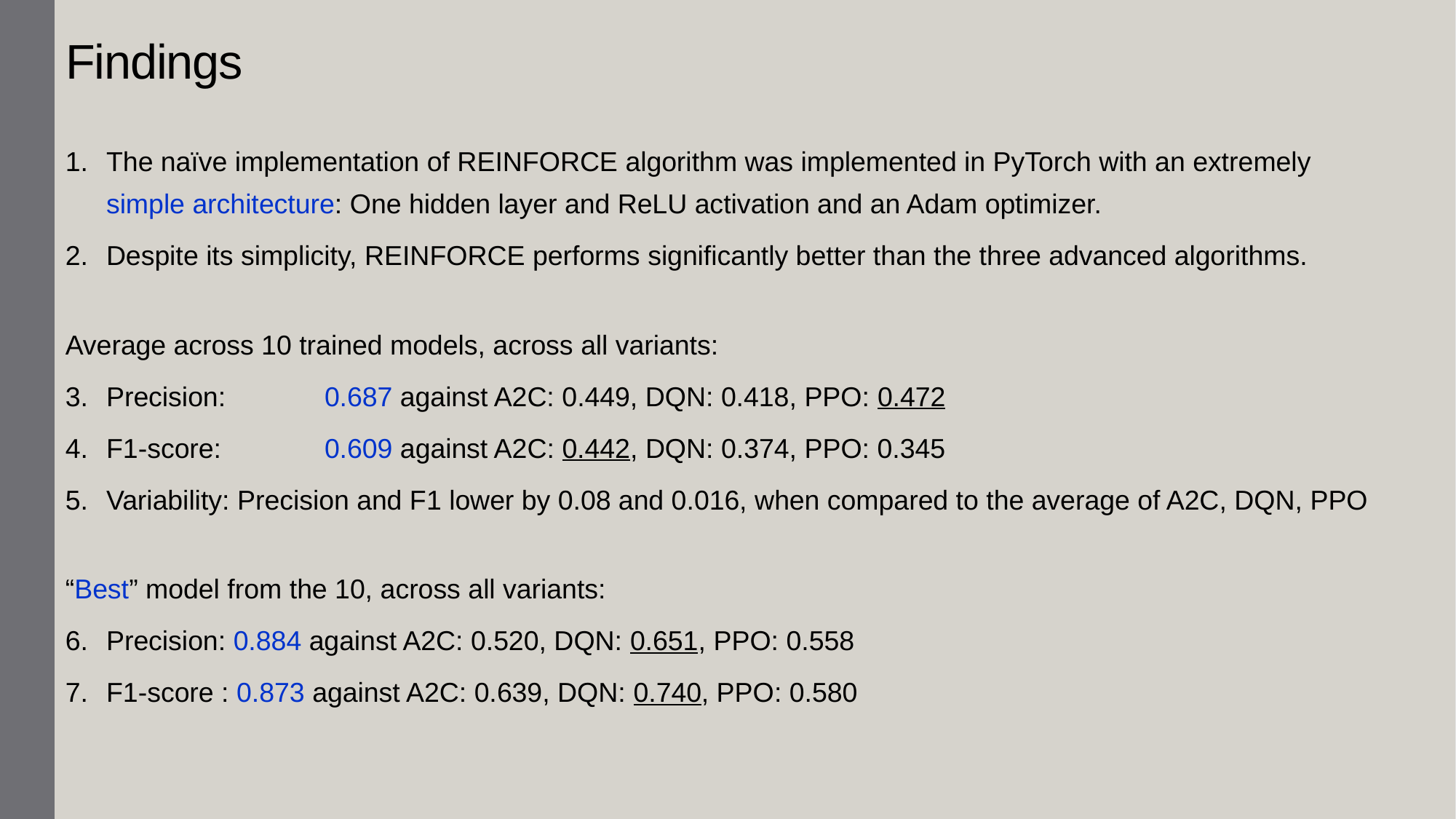

# Findings
The naïve implementation of REINFORCE algorithm was implemented in PyTorch with an extremely simple architecture: One hidden layer and ReLU activation and an Adam optimizer.
Despite its simplicity, REINFORCE performs significantly better than the three advanced algorithms.

Average across 10 trained models, across all variants:
Precision: 	0.687 against A2C: 0.449, DQN: 0.418, PPO: 0.472
F1-score:	0.609 against A2C: 0.442, DQN: 0.374, PPO: 0.345
Variability: Precision and F1 lower by 0.08 and 0.016, when compared to the average of A2C, DQN, PPO

“Best” model from the 10, across all variants:
Precision: 0.884 against A2C: 0.520, DQN: 0.651, PPO: 0.558
F1-score : 0.873 against A2C: 0.639, DQN: 0.740, PPO: 0.580